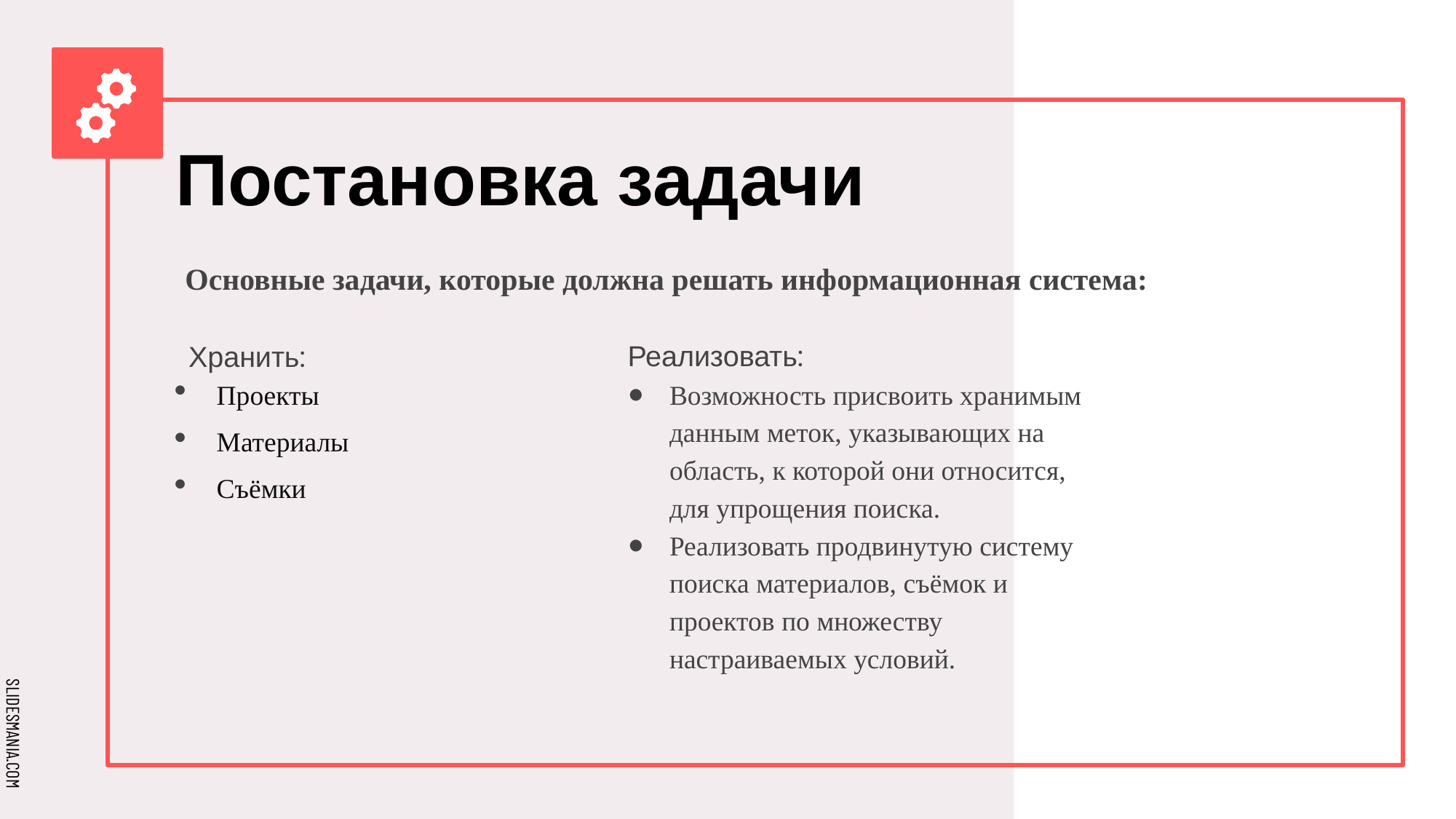

# Постановка задачи
Основные задачи, которые должна решать информационная система:
Хранить:
Проекты
Материалы
Съёмки

Реализовать:
Возможность присвоить хранимым данным меток, указывающих на область, к которой они относится, для упрощения поиска.
Реализовать продвинутую систему поиска материалов, съёмок и проектов по множеству настраиваемых условий.